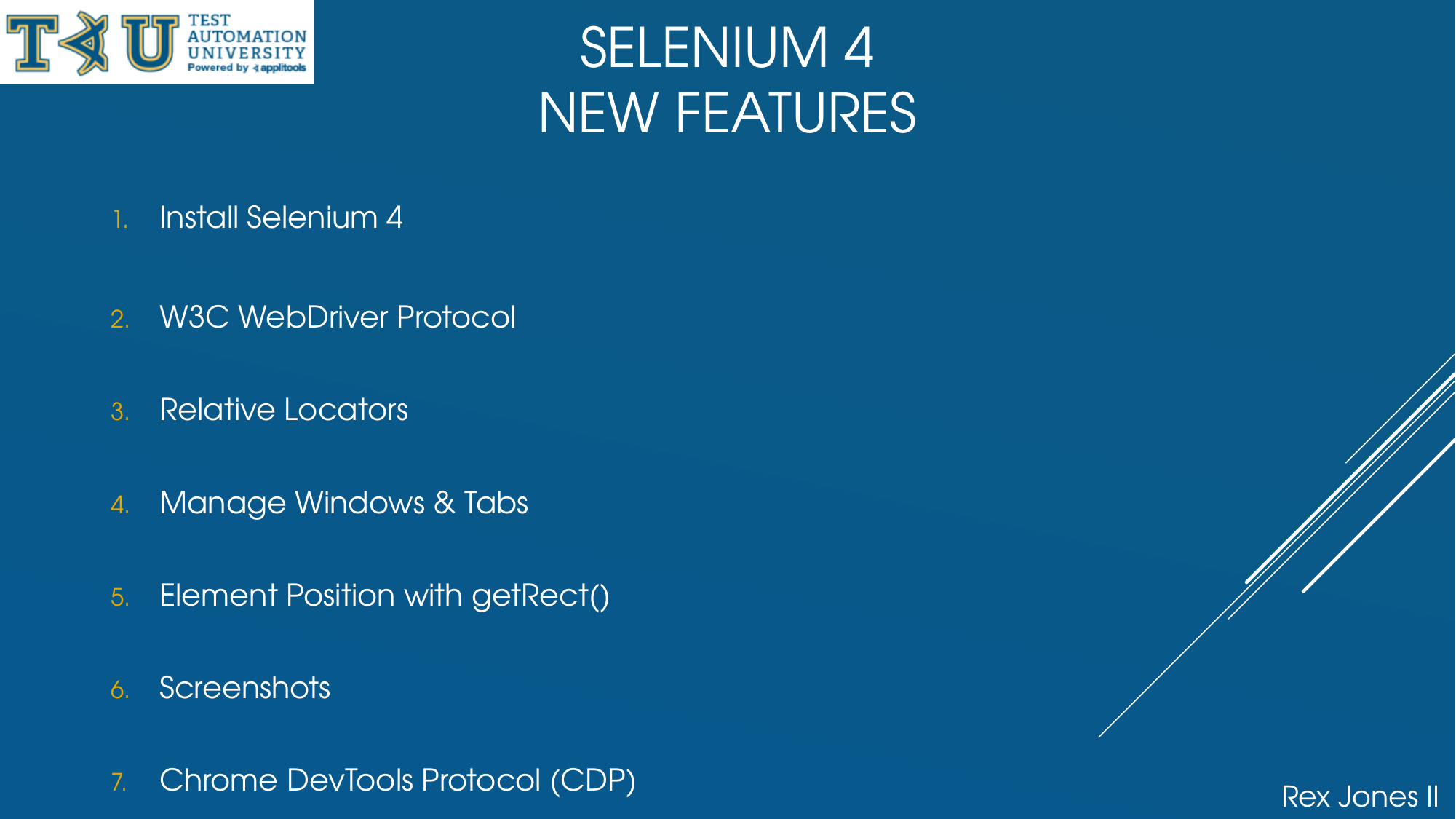

# Selenium 4 New Features
Install Selenium 4

W3C WebDriver Protocol

Relative Locators

Manage Windows & Tabs

Element Position with getRect()

Screenshots

Chrome DevTools Protocol (CDP)
Rex Jones II